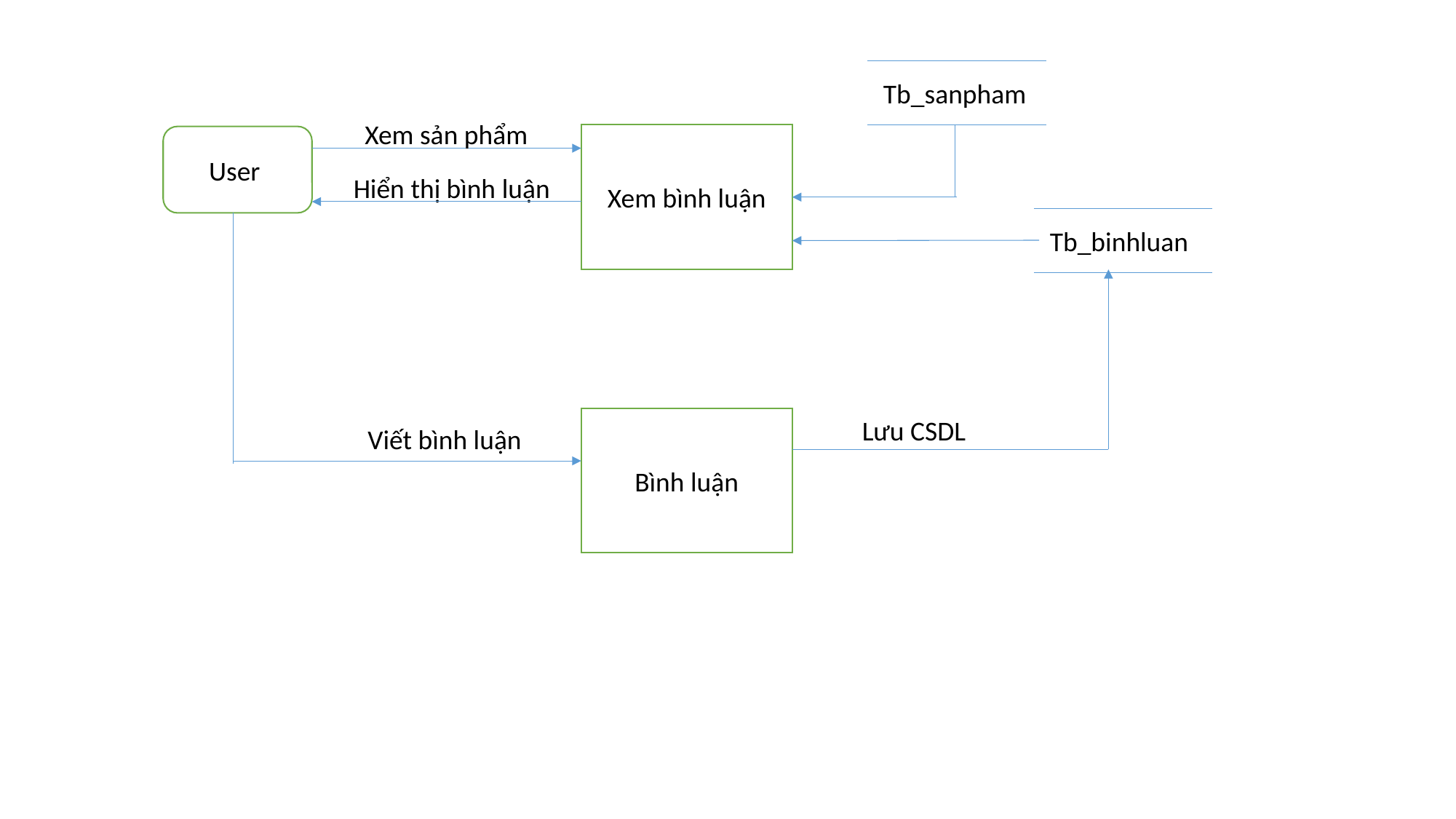

Tb_sanpham
Xem sản phẩm
Xem bình luận
User
Hiển thị bình luận
Tb_binhluan
Bình luận
Lưu CSDL
Viết bình luận